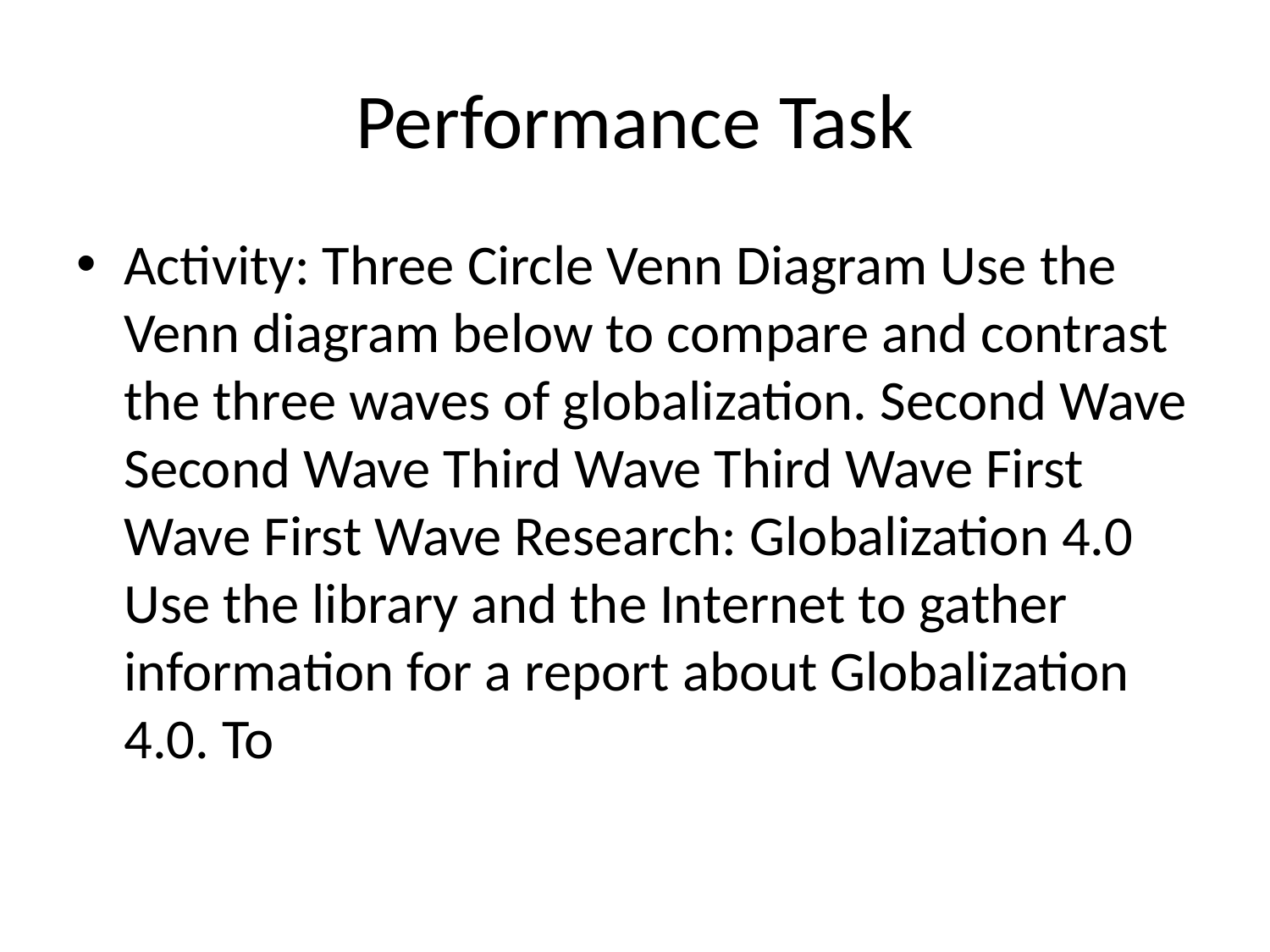

# Performance Task
Activity: Three Circle Venn Diagram Use the Venn diagram below to compare and contrast the three waves of globalization. Second Wave Second Wave Third Wave Third Wave First Wave First Wave Research: Globalization 4.0 Use the library and the Internet to gather information for a report about Globalization 4.0. To